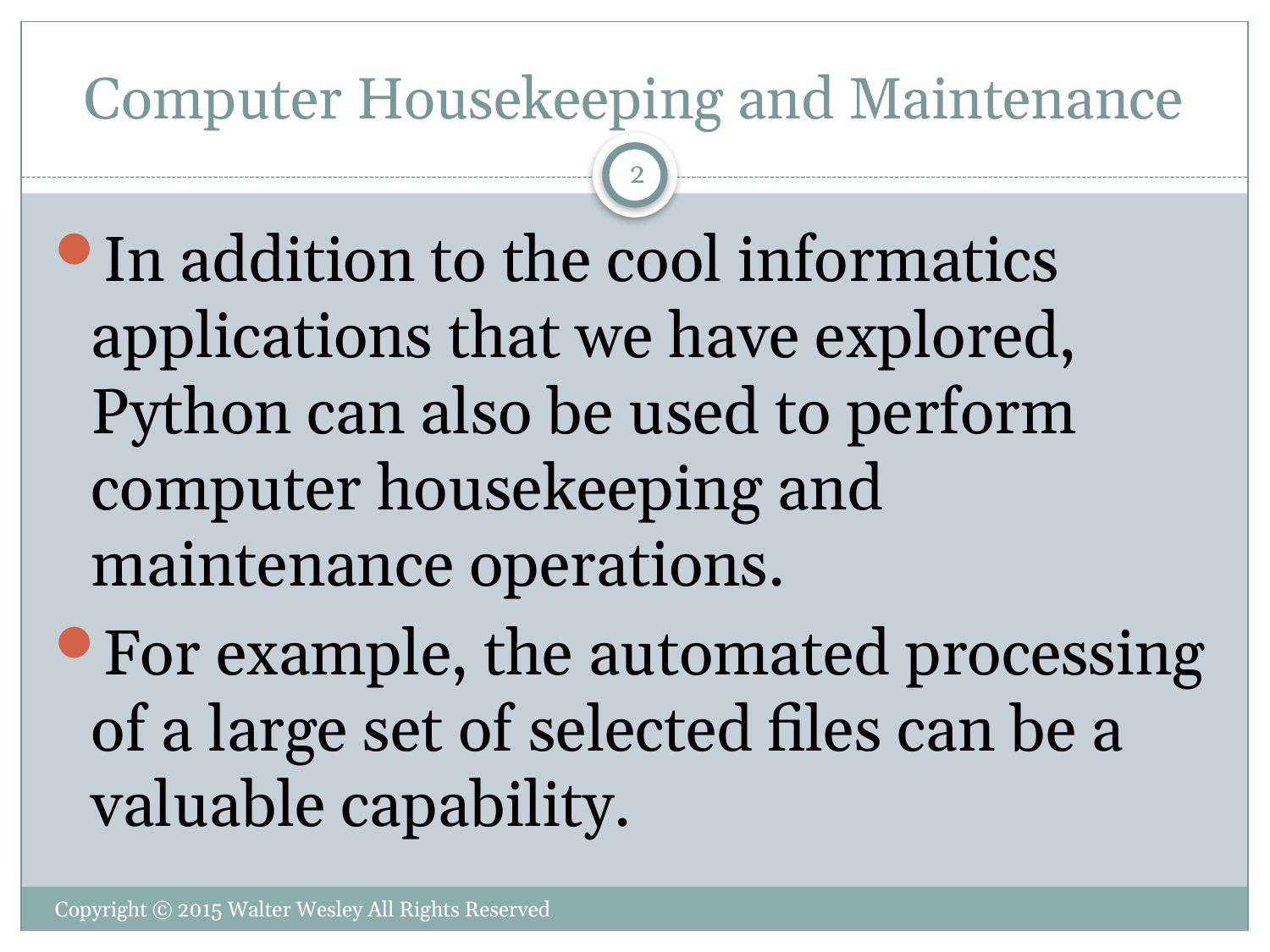

# Computer Housekeeping and Maintenance
2
In addition to the cool informatics applications that we have explored, Python can also be used to perform computer housekeeping and maintenance operations.
For example, the automated processing of a large set of selected files can be a valuable capability.

Copyright © 2015 Walter Wesley All Rights Reserved